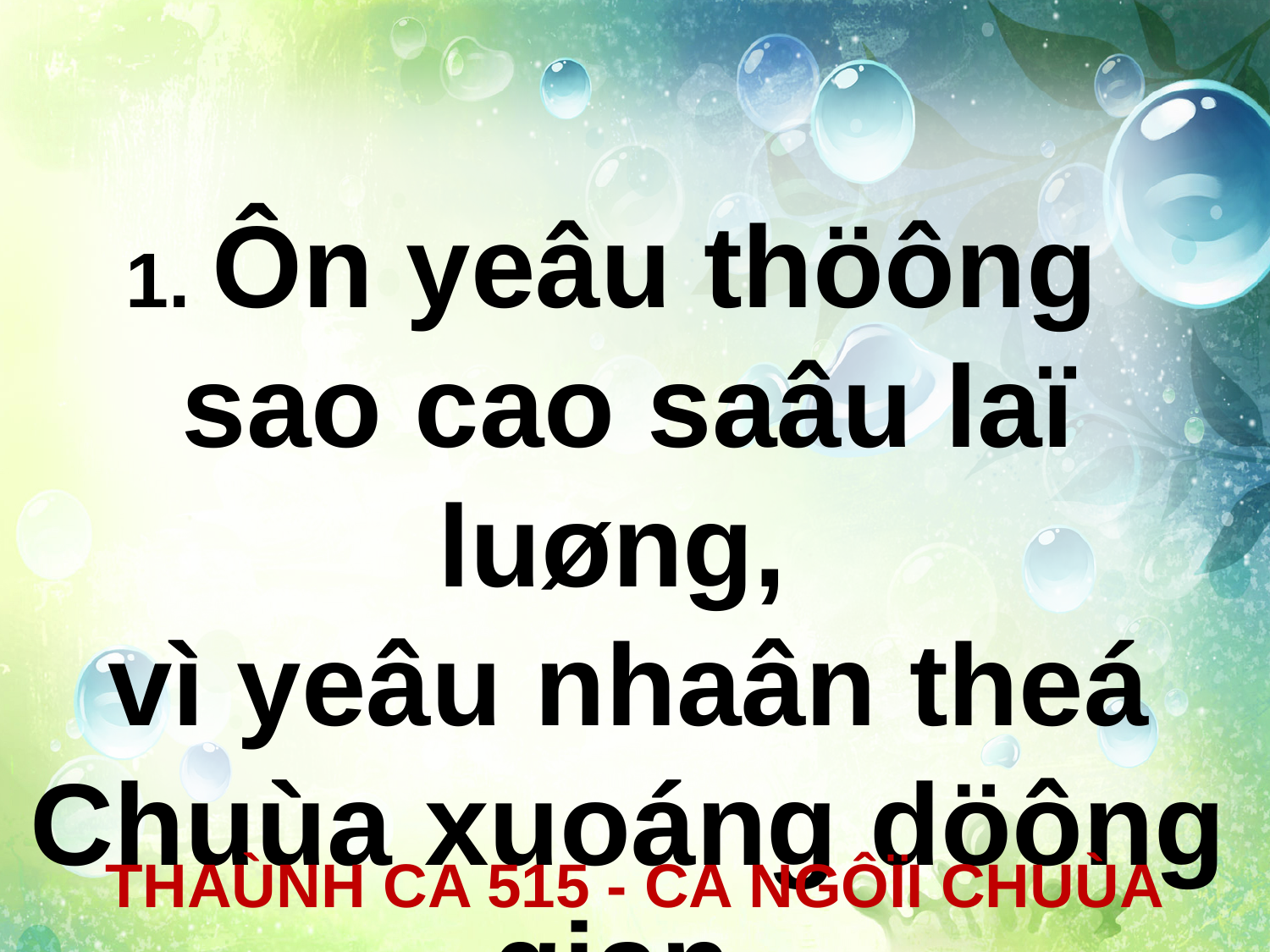

1. Ôn yeâu thöông
sao cao saâu laï luøng,
vì yeâu nhaân theá Chuùa xuoáng döông gian.
THAÙNH CA 515 - CA NGÔÏI CHUÙA